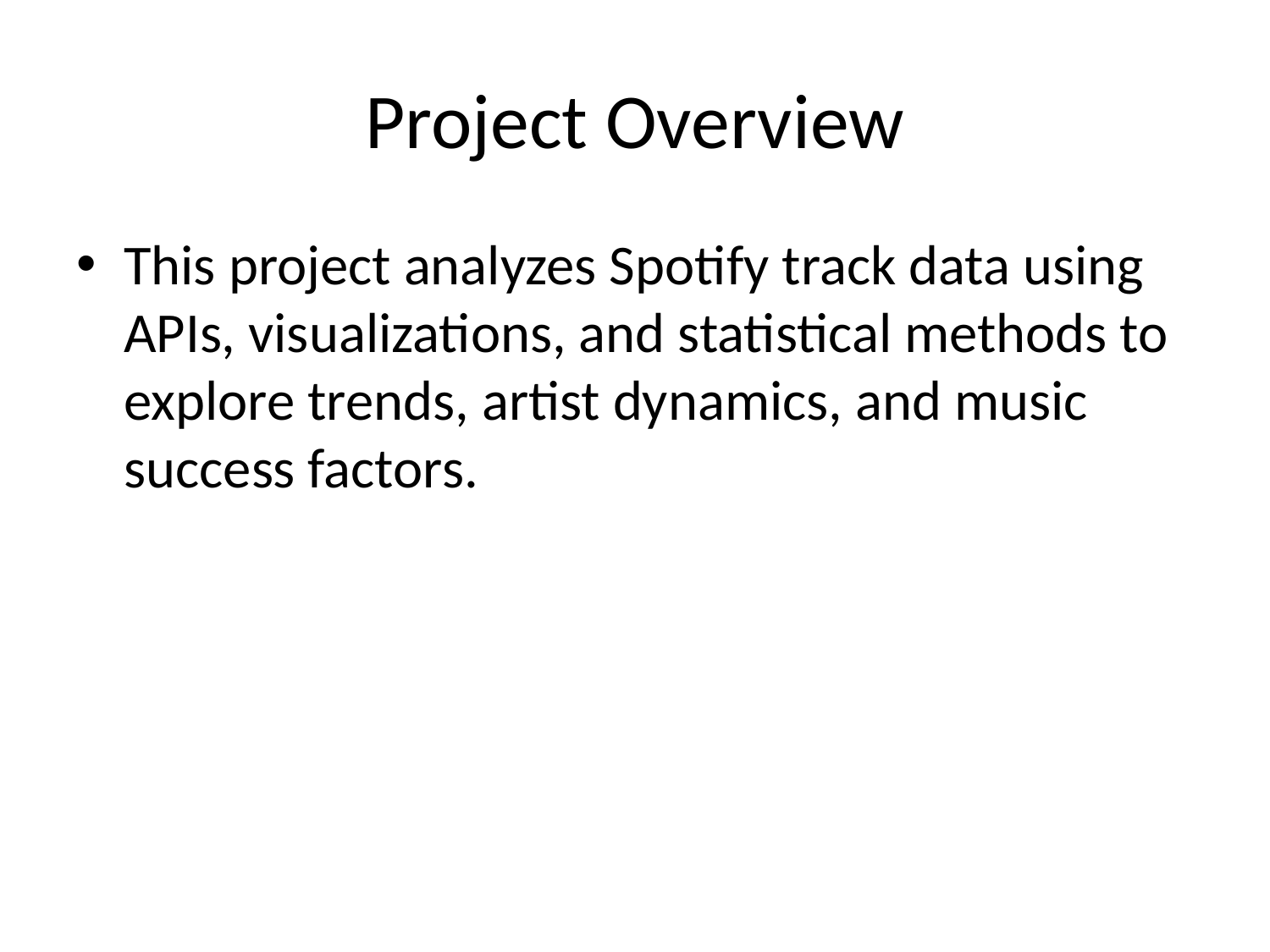

# Project Overview
This project analyzes Spotify track data using APIs, visualizations, and statistical methods to explore trends, artist dynamics, and music success factors.